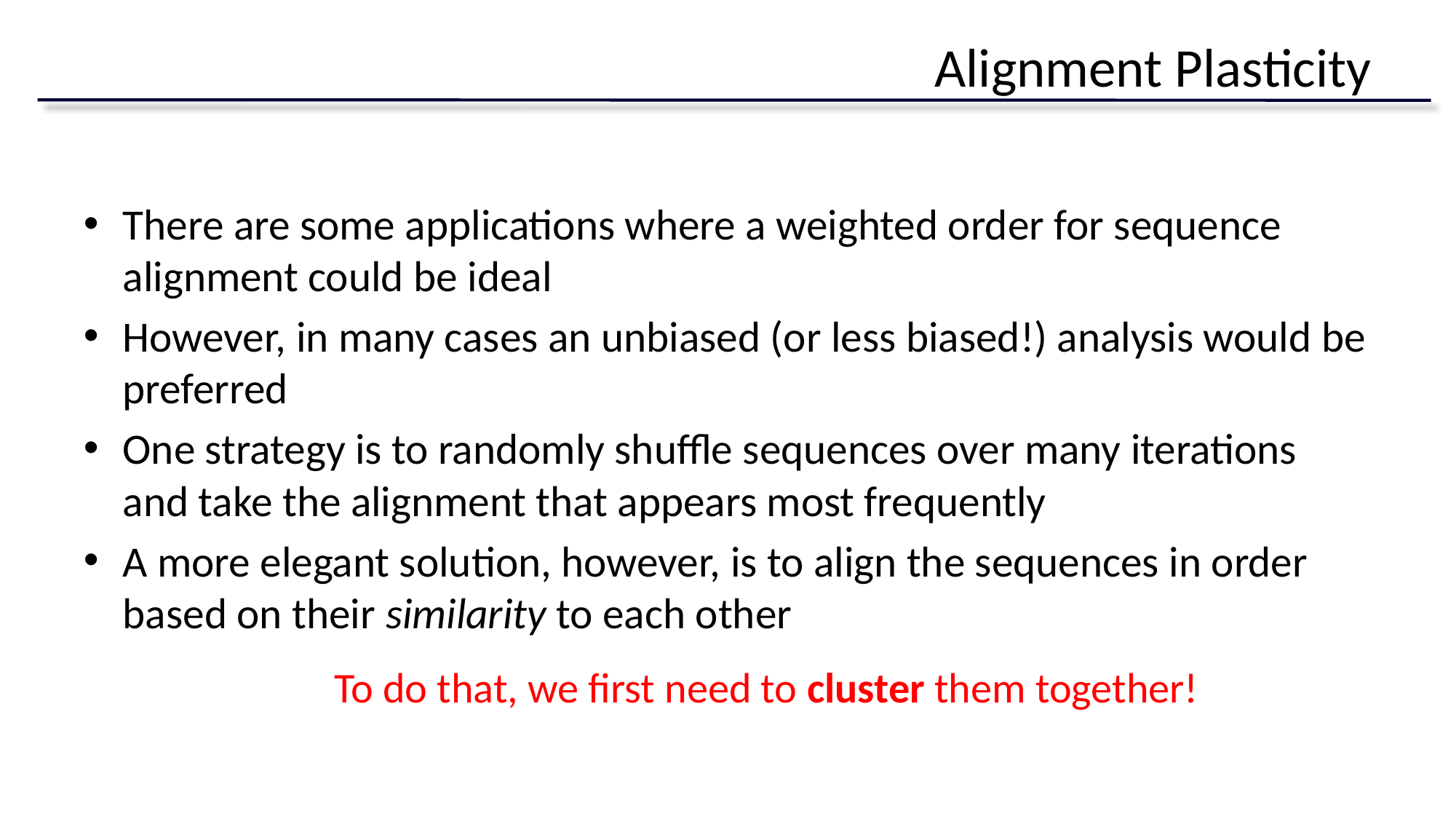

# Alignment Plasticity
There are some applications where a weighted order for sequence alignment could be ideal
However, in many cases an unbiased (or less biased!) analysis would be preferred
One strategy is to randomly shuffle sequences over many iterations and take the alignment that appears most frequently
A more elegant solution, however, is to align the sequences in order based on their similarity to each other
To do that, we first need to cluster them together!